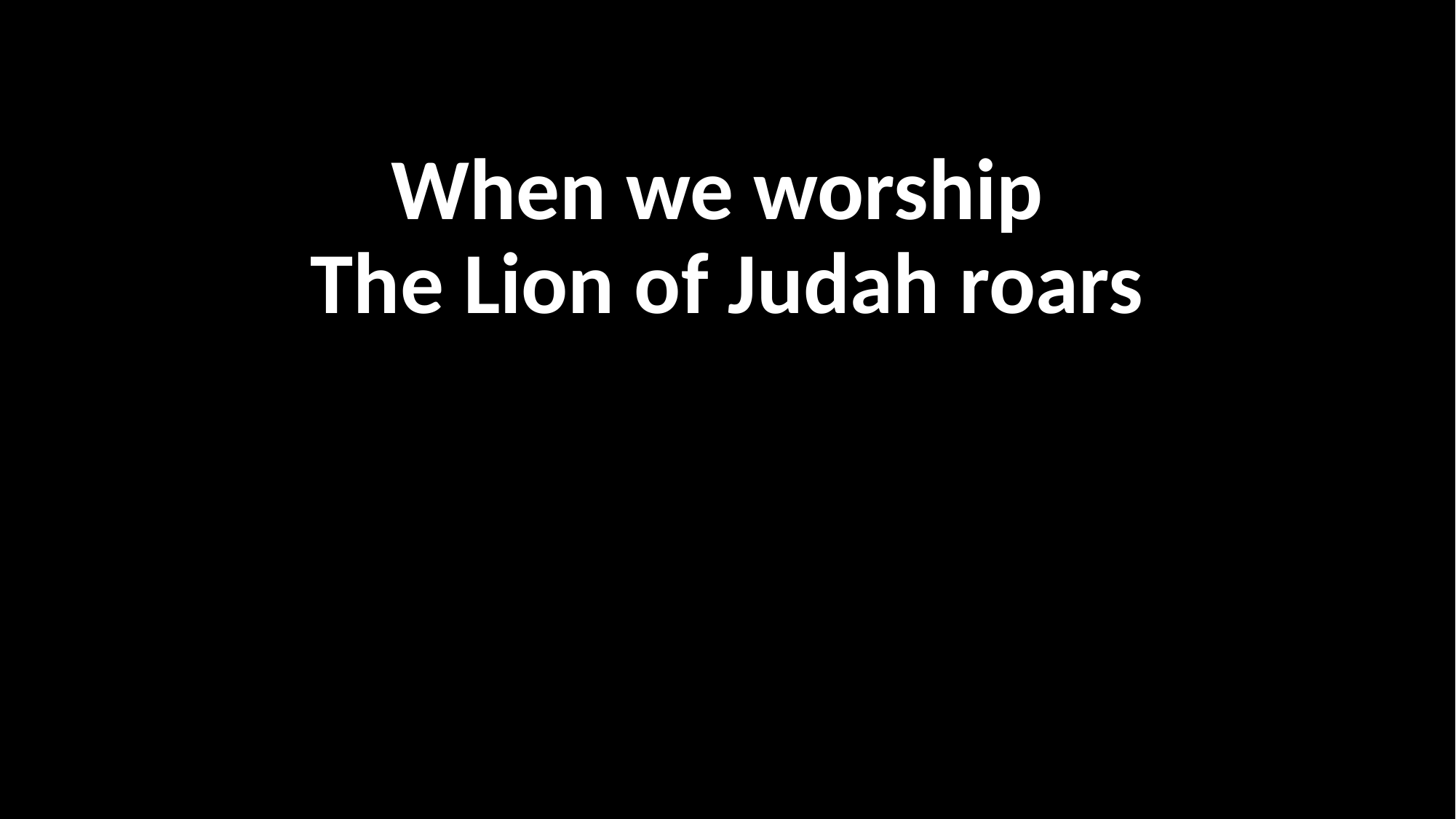

When we worship
The Lion of Judah roars
#